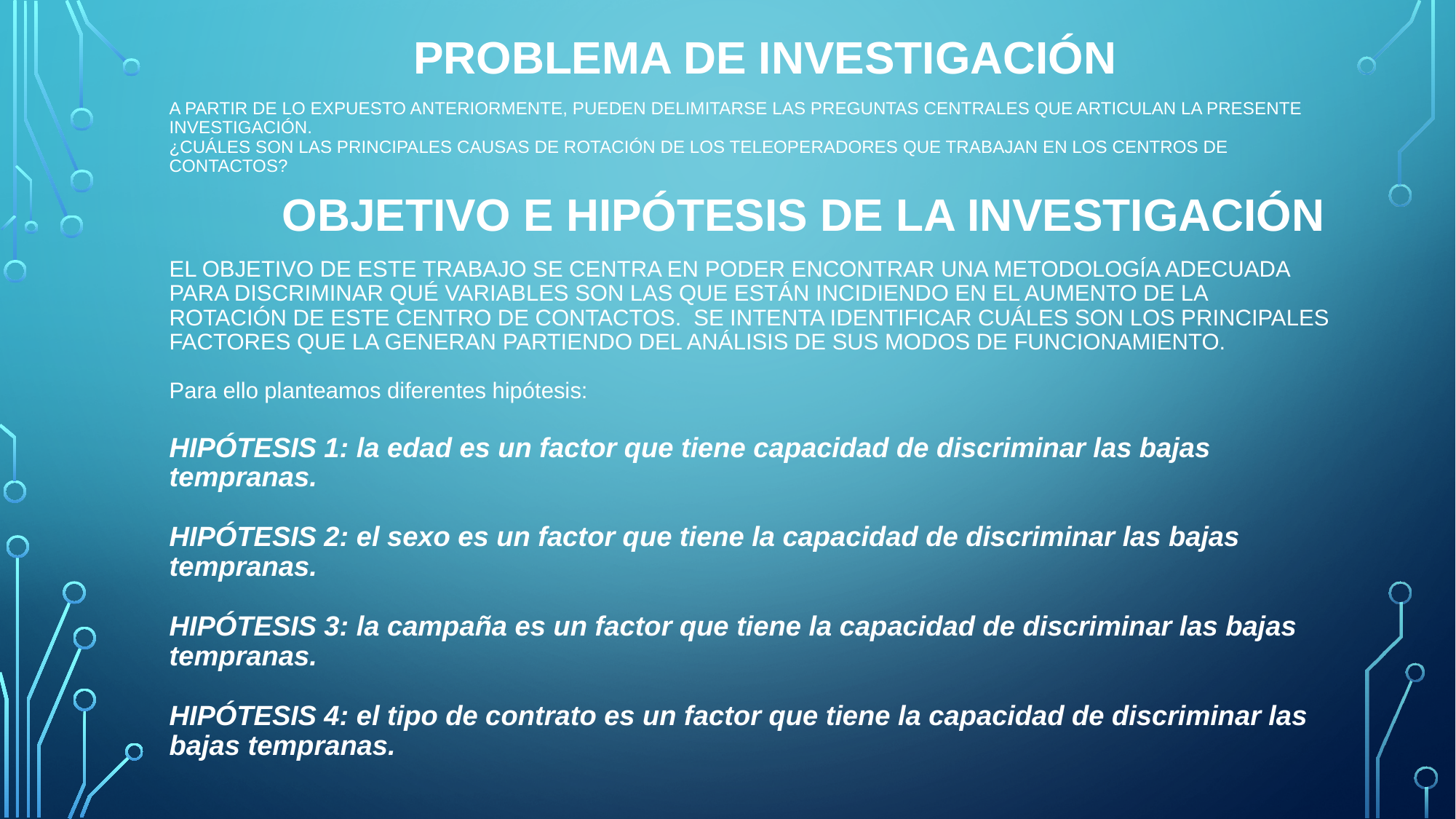

# PROBLEMA DE INVESTIGACIÓN A partir de lo expuesto anteriormente, pueden delimitarse las preguntas centrales que articulan la presente investigación. ¿Cuáles son las principales causas de rotación de los teleoperadores que trabajan en los centros de contactos? Objetivo e hipótesis de la investigación El objetivo de este trabajo se centra en poder encontrar una metodología adecuada para discriminar qué variables son las que están incidiendo en el aumento de la rotación de este Centro de Contactos.  Se intenta identificar cuáles son los principales factores que la generan partiendo del análisis de sus modos de funcionamiento. Para ello planteamos diferentes hipótesis: HIPÓTESIS 1: la edad es un factor que tiene capacidad de discriminar las bajas tempranas. HIPÓTESIS 2: el sexo es un factor que tiene la capacidad de discriminar las bajas tempranas. HIPÓTESIS 3: la campaña es un factor que tiene la capacidad de discriminar las bajas tempranas. HIPÓTESIS 4: el tipo de contrato es un factor que tiene la capacidad de discriminar las bajas tempranas.